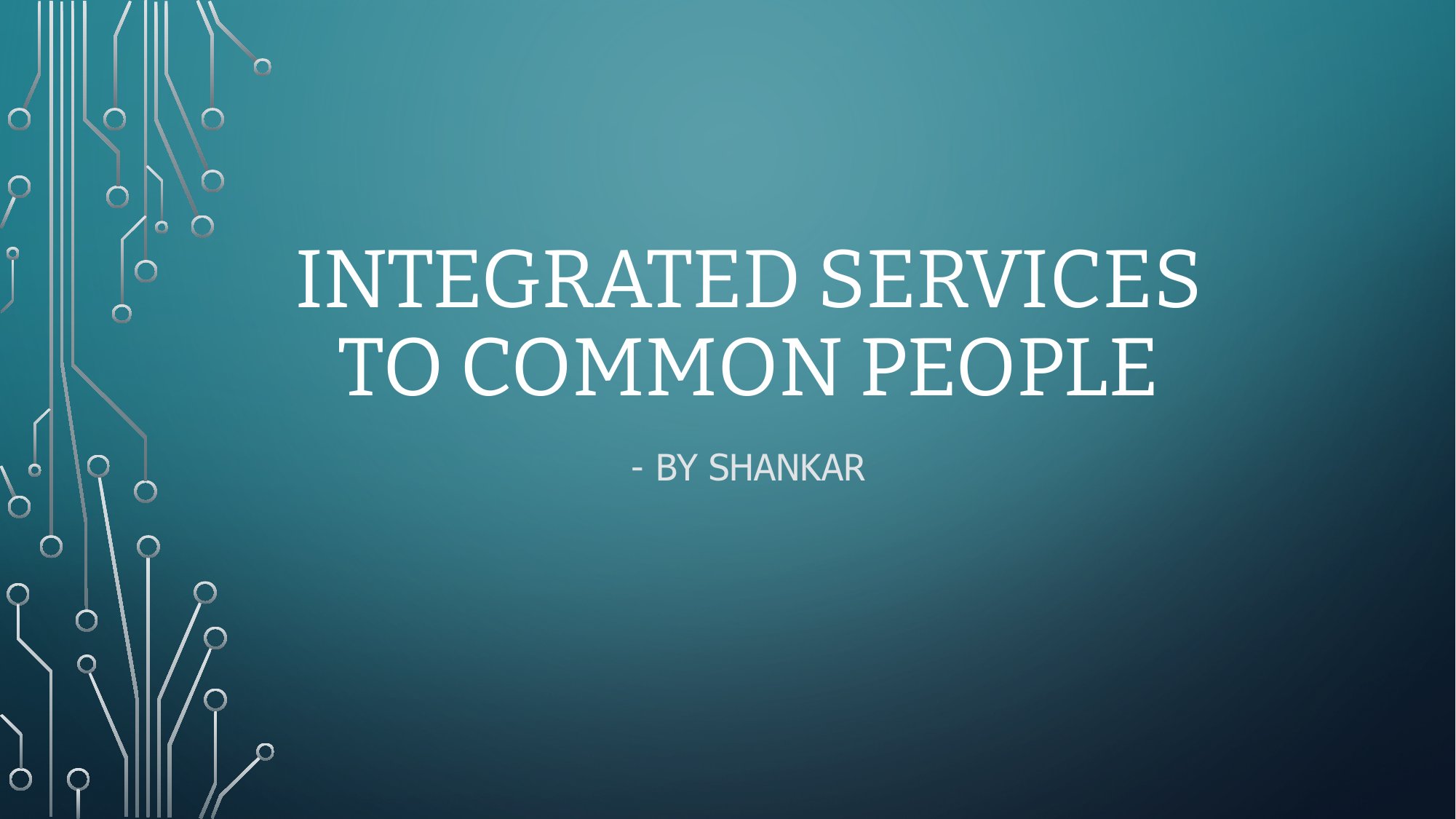

# Integrated services to common people
- By Shankar